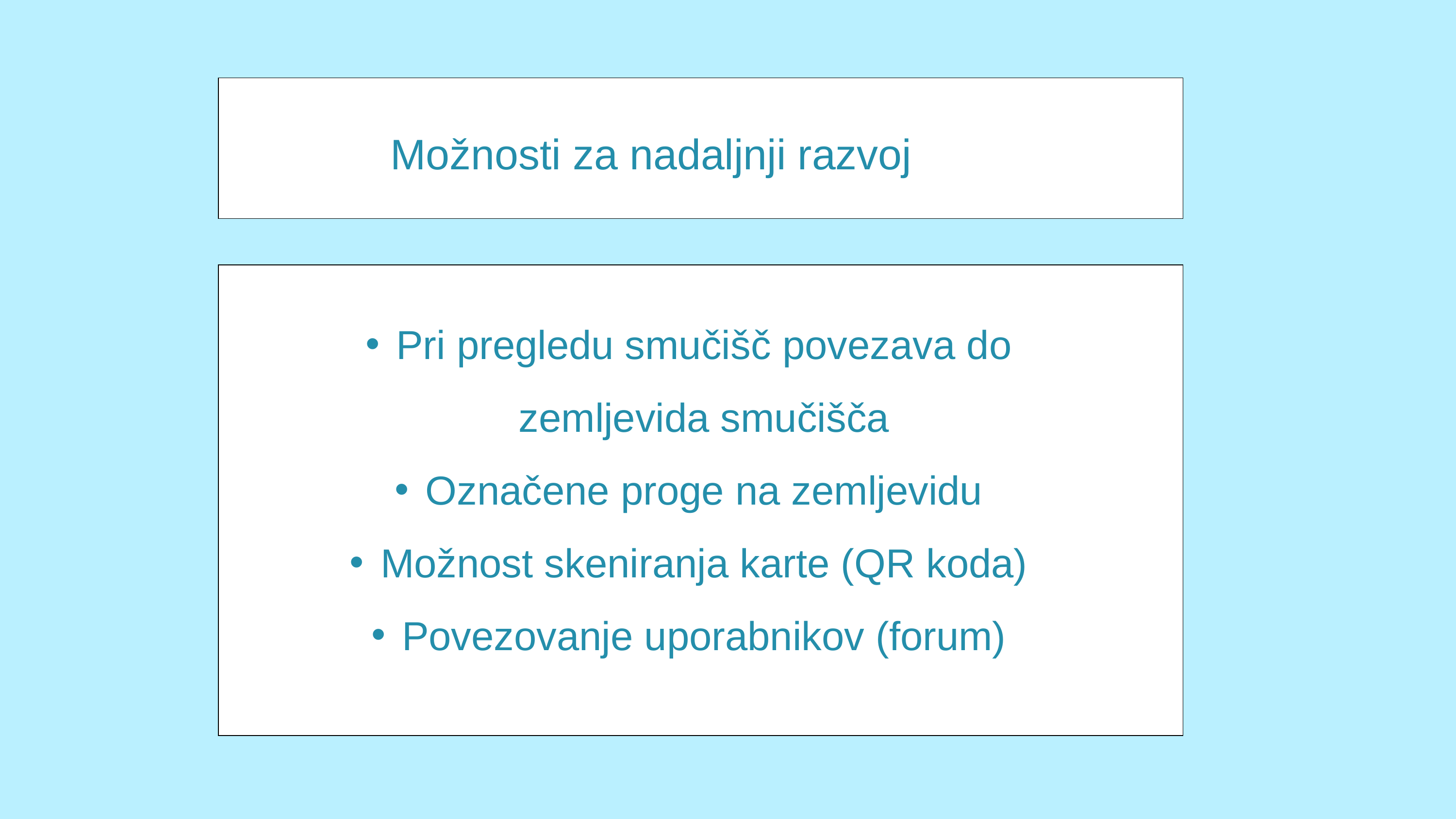

Možnosti za nadaljnji razvoj

Pri pregledu smučišč povezava do zemljevida smučišča
Označene proge na zemljevidu
Možnost skeniranja karte (QR koda)
Povezovanje uporabnikov (forum)